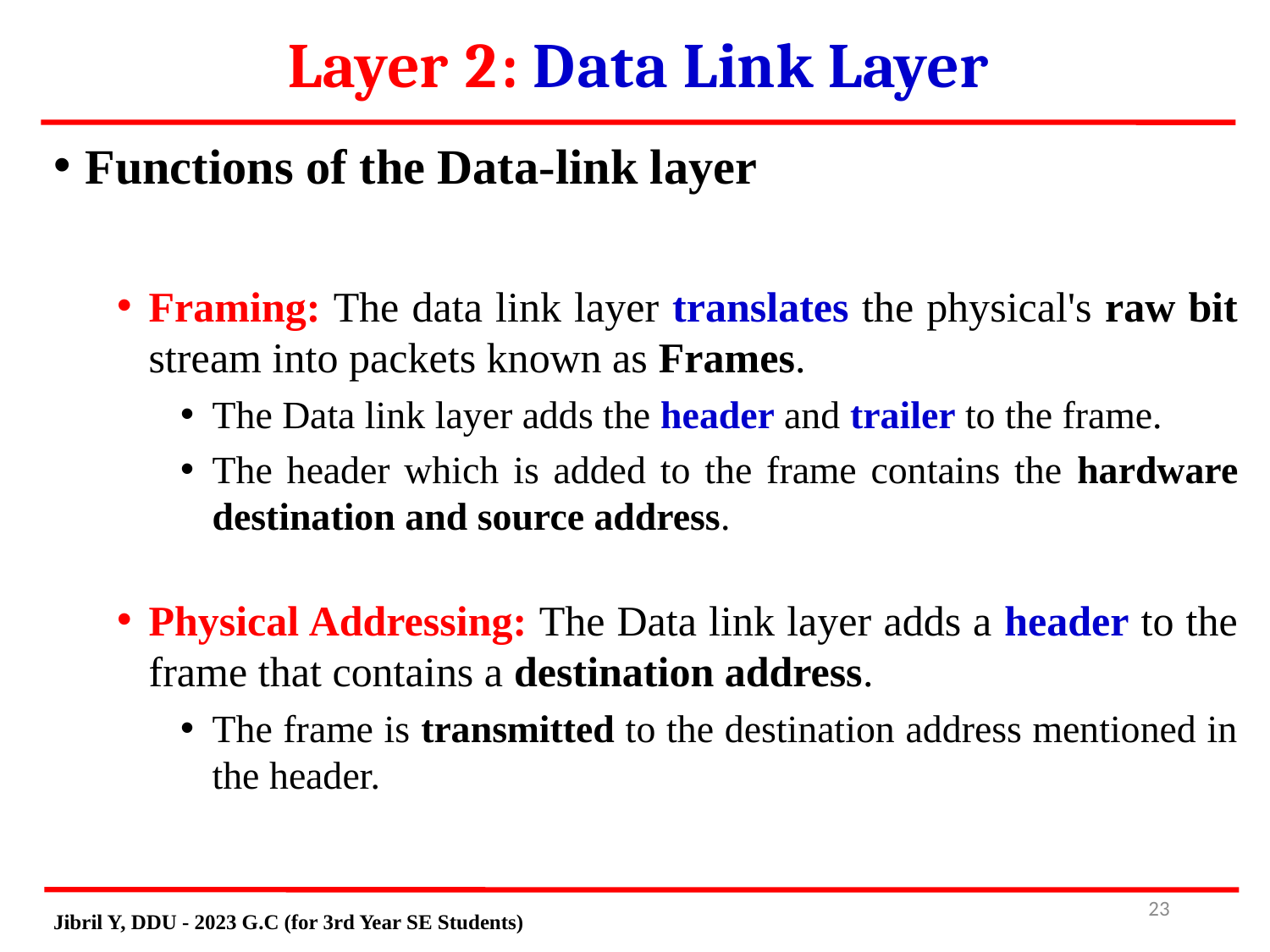

Layer 2: Data Link Layer

Functions of the Data-link layer

Framing: The data link layer translates the physical's raw bit stream into packets known as Frames.
The Data link layer adds the header and trailer to the frame.
The header which is added to the frame contains the hardware destination and source address.

Physical Addressing: The Data link layer adds a header to the frame that contains a destination address.
The frame is transmitted to the destination address mentioned in the header.
# 23

Jibril Y, DDU - 2023 G.C (for 3rd Year SE Students)